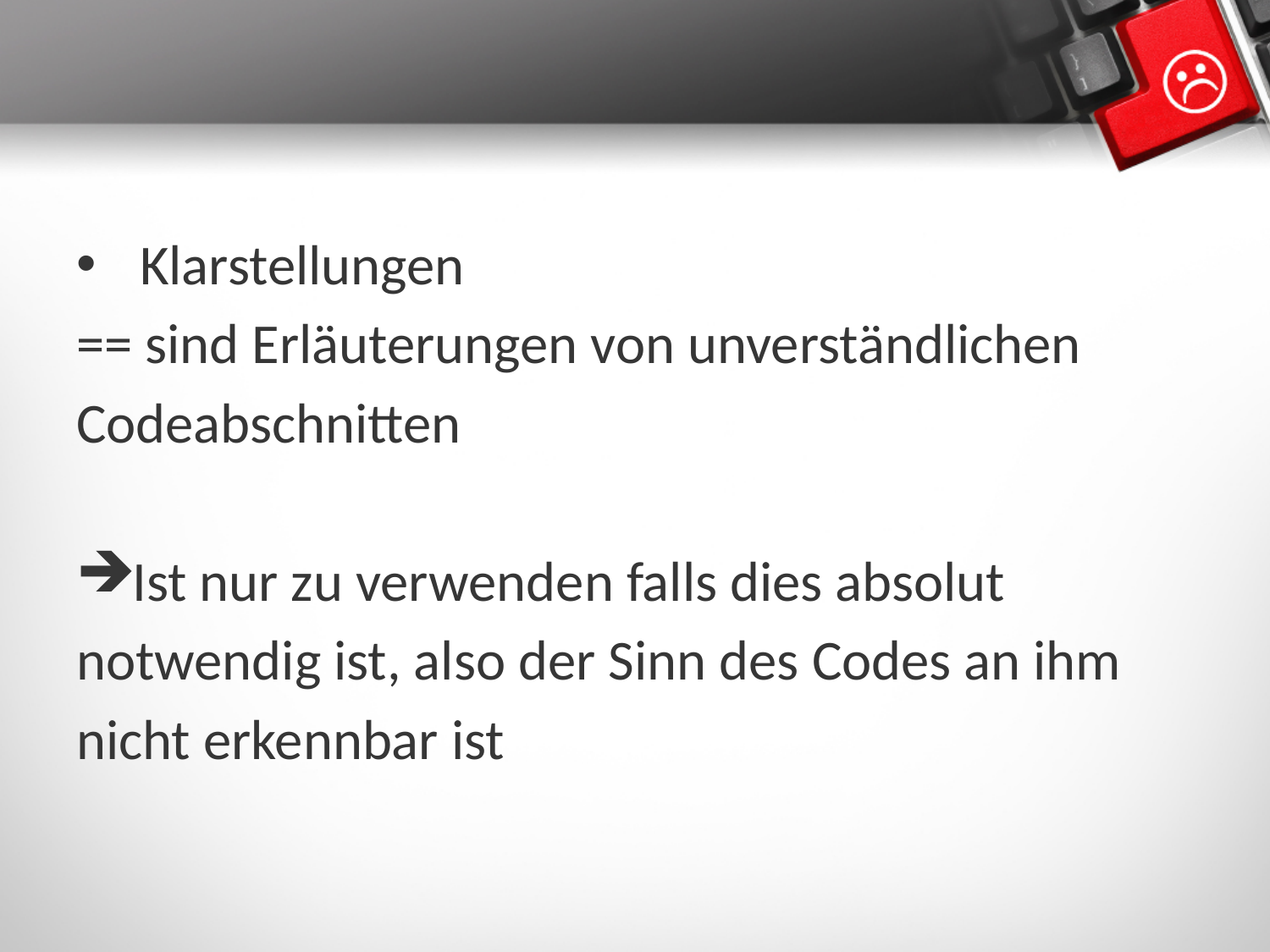

Klarstellungen
== sind Erläuterungen von unverständlichen
Codeabschnitten

Ist nur zu verwenden falls dies absolut
notwendig ist, also der Sinn des Codes an ihm
nicht erkennbar ist